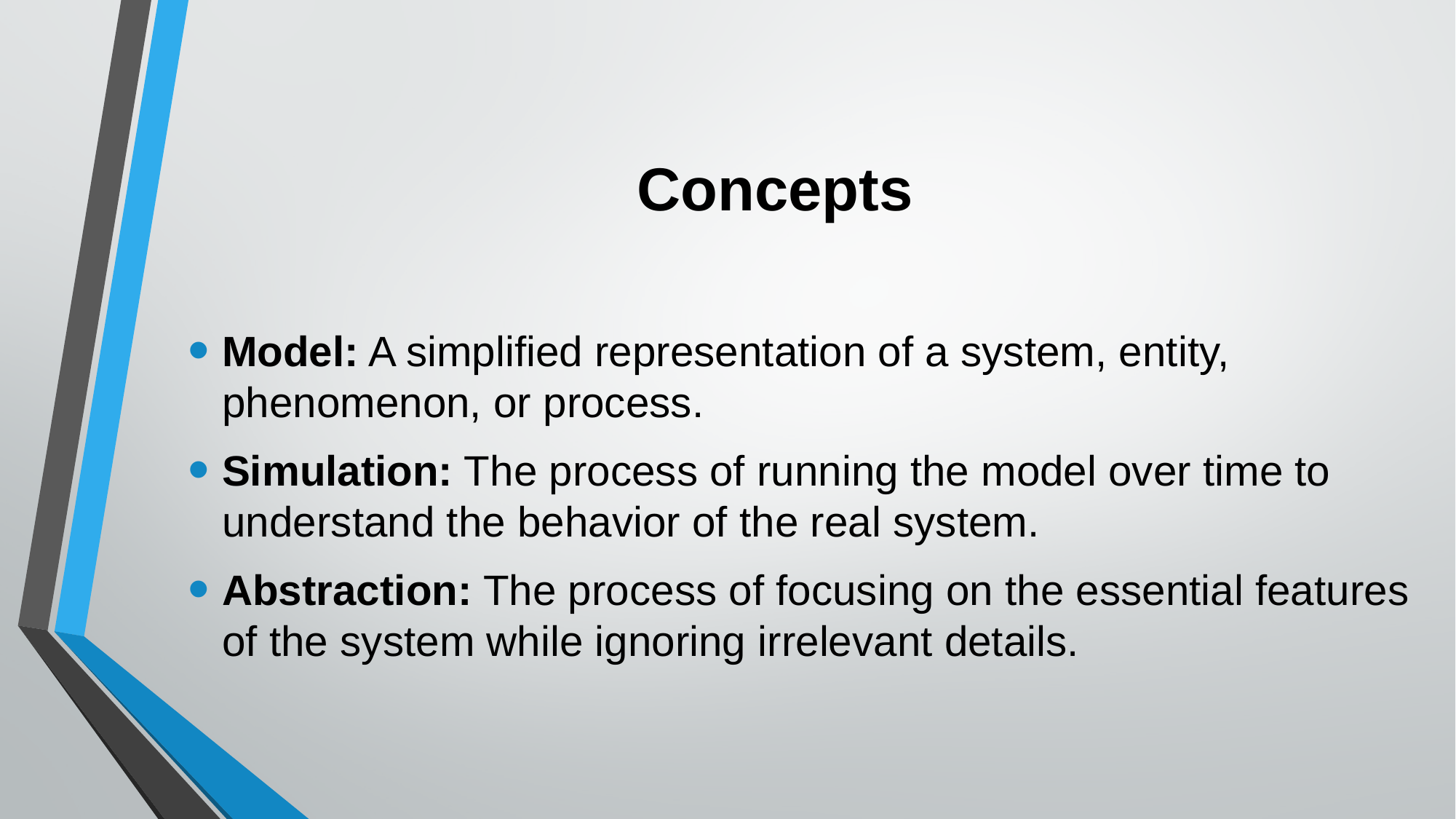

# Concepts
Model: A simplified representation of a system, entity, phenomenon, or process.
Simulation: The process of running the model over time to understand the behavior of the real system.
Abstraction: The process of focusing on the essential features of the system while ignoring irrelevant details.